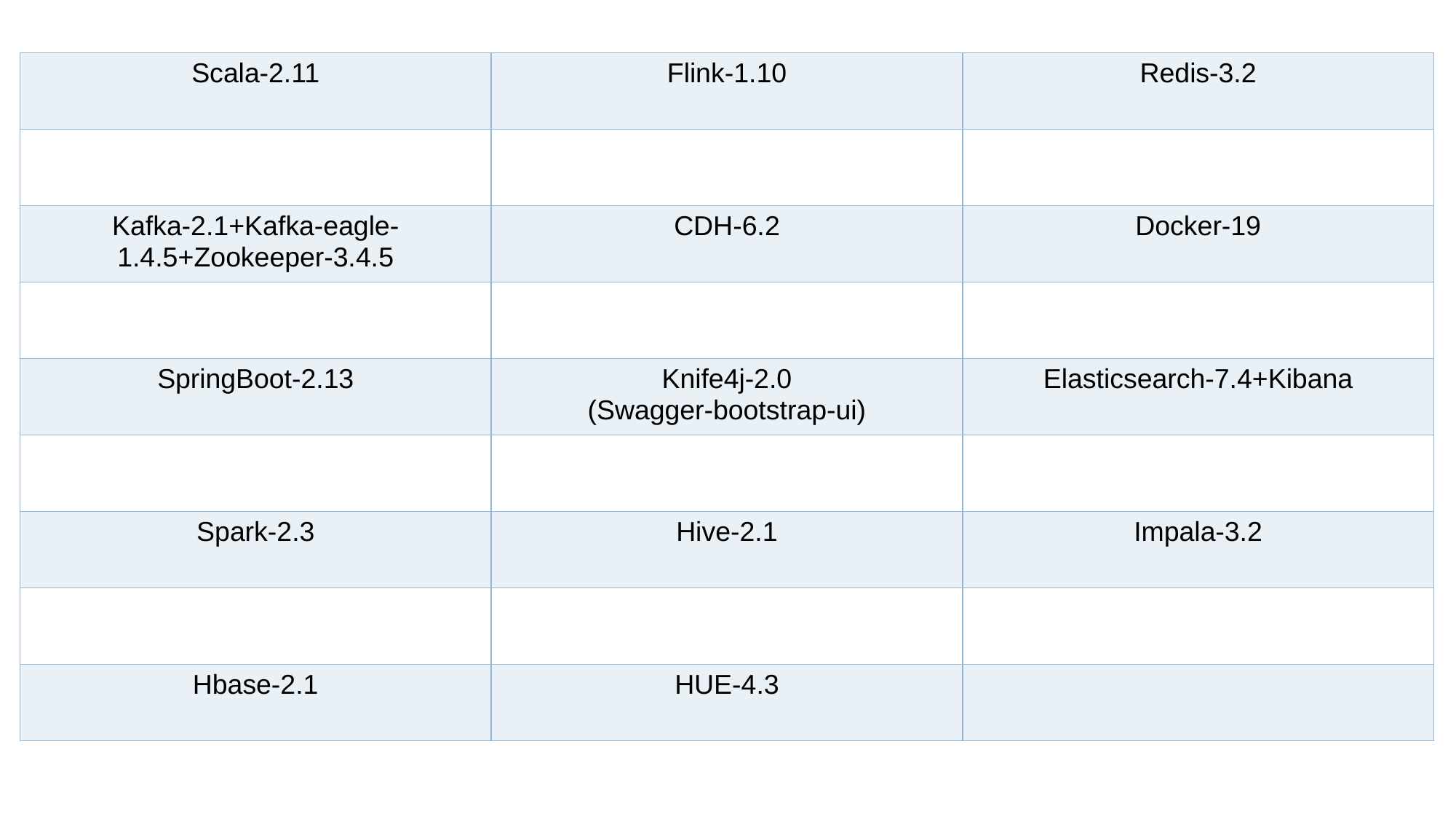

| Scala-2.11 | Flink-1.10 | Redis-3.2 |
| --- | --- | --- |
|  |  |  |
| Kafka-2.1+Kafka-eagle-1.4.5+Zookeeper-3.4.5 | CDH-6.2 | Docker-19 |
|  |  |  |
| SpringBoot-2.13 | Knife4j-2.0 (Swagger-bootstrap-ui) | Elasticsearch-7.4+Kibana |
|  |  |  |
| Spark-2.3 | Hive-2.1 | Impala-3.2 |
|  |  |  |
| Hbase-2.1 | HUE-4.3 |  |